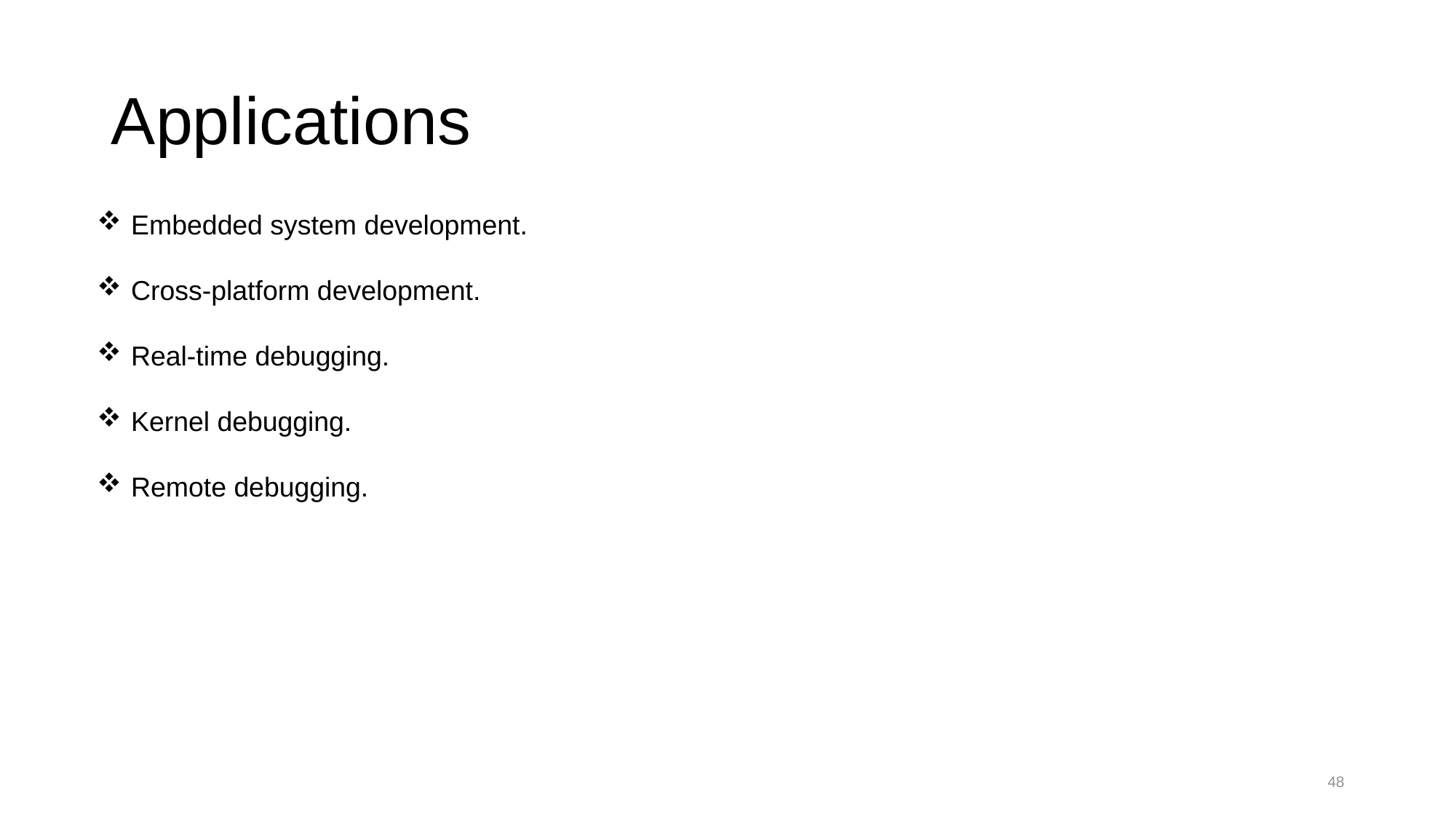

# Applications
Embedded system development.

Cross-platform development.

Real-time debugging.

Kernel debugging.

Remote debugging.

48